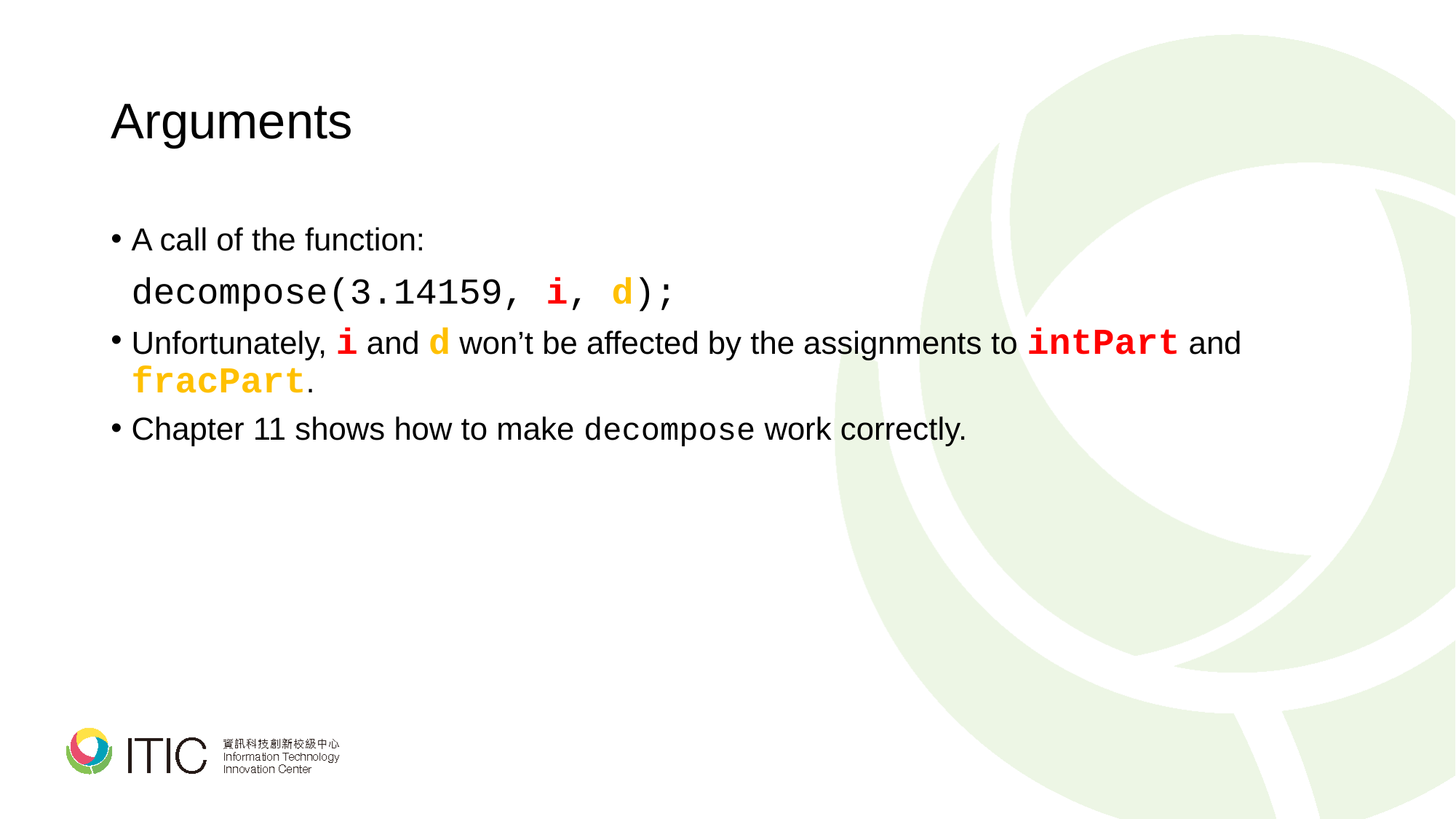

# Arguments
A call of the function:
	decompose(3.14159, i, d);
Unfortunately, i and d won’t be affected by the assignments to intPart and fracPart.
Chapter 11 shows how to make decompose work correctly.